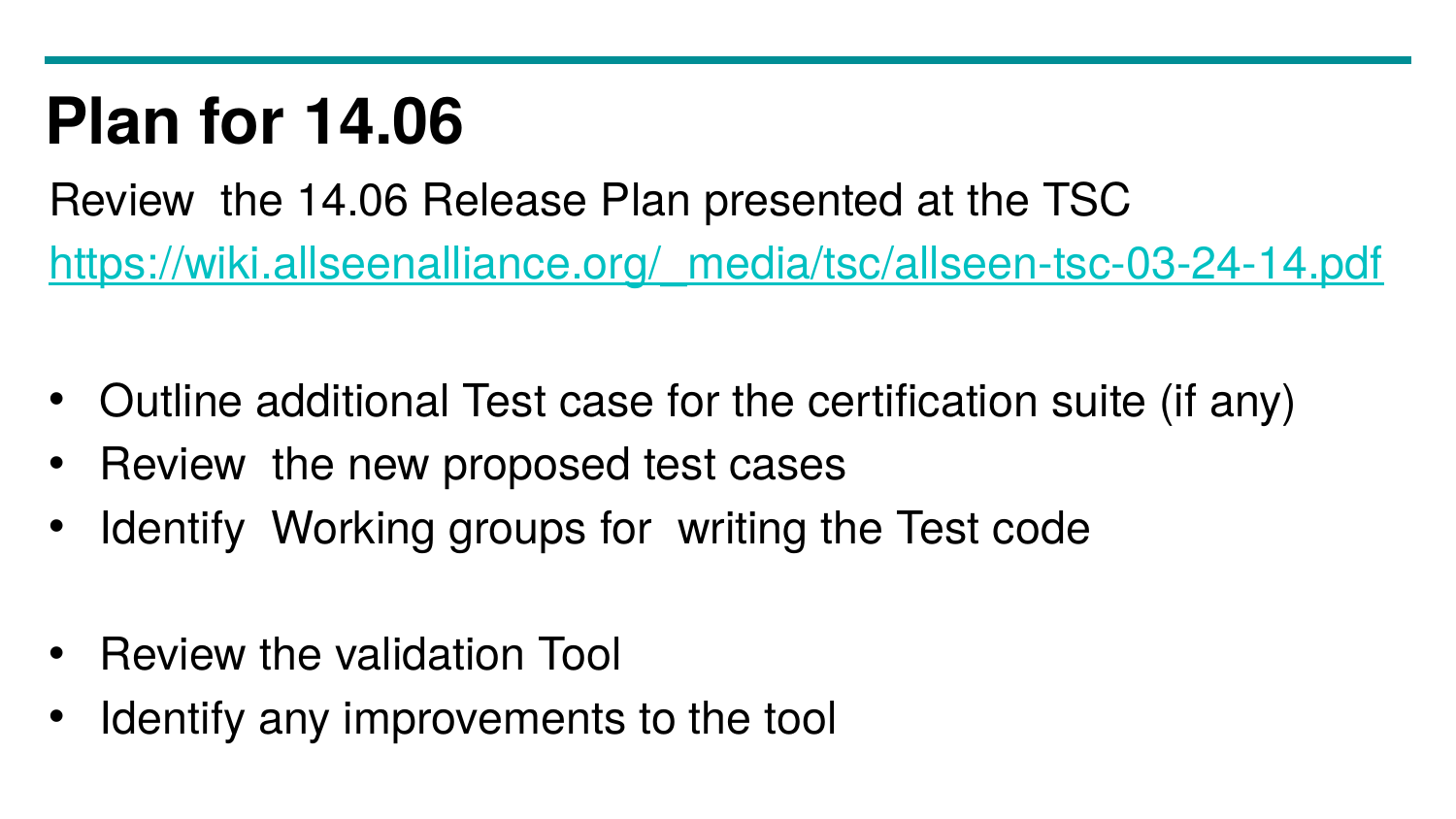

# Plan for 14.06
Review  the 14.06 Release Plan presented at the TSC
https://wiki.allseenalliance.org/_media/tsc/allseen-tsc-03-24-14.pdf

Outline additional Test case for the certification suite (if any)
Review  the new proposed test cases
Identify  Working groups for  writing the Test code

Review the validation Tool
Identify any improvements to the tool